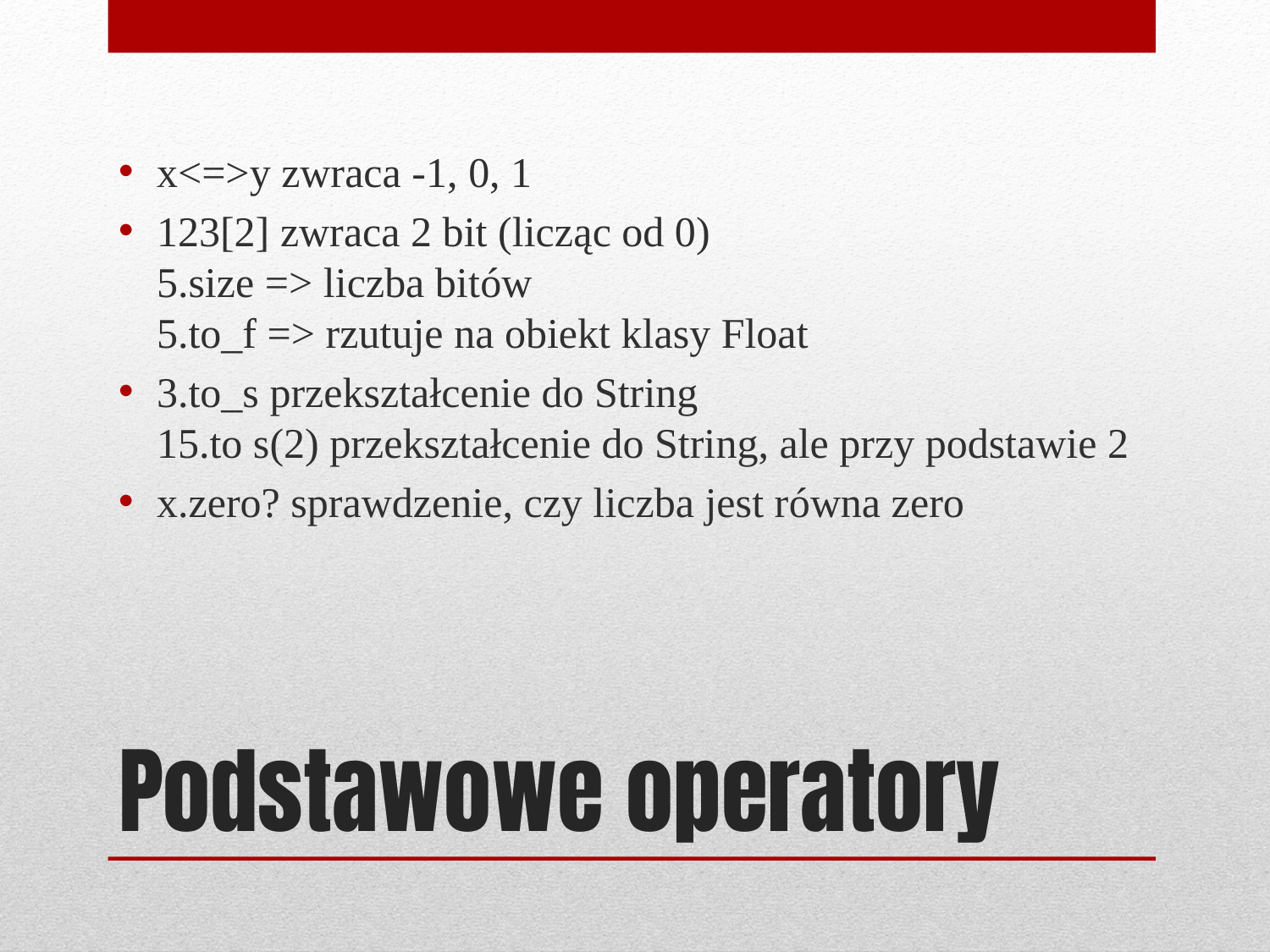

x<=>y zwraca -1, 0, 1
123[2] zwraca 2 bit (licząc od 0)
5.size => liczba bitów
5.to_f => rzutuje na obiekt klasy Float
3.to_s przekształcenie do String
15.to s(2) przekształcenie do String, ale przy podstawie 2
x.zero? sprawdzenie, czy liczba jest równa zero

# Podstawowe operatory